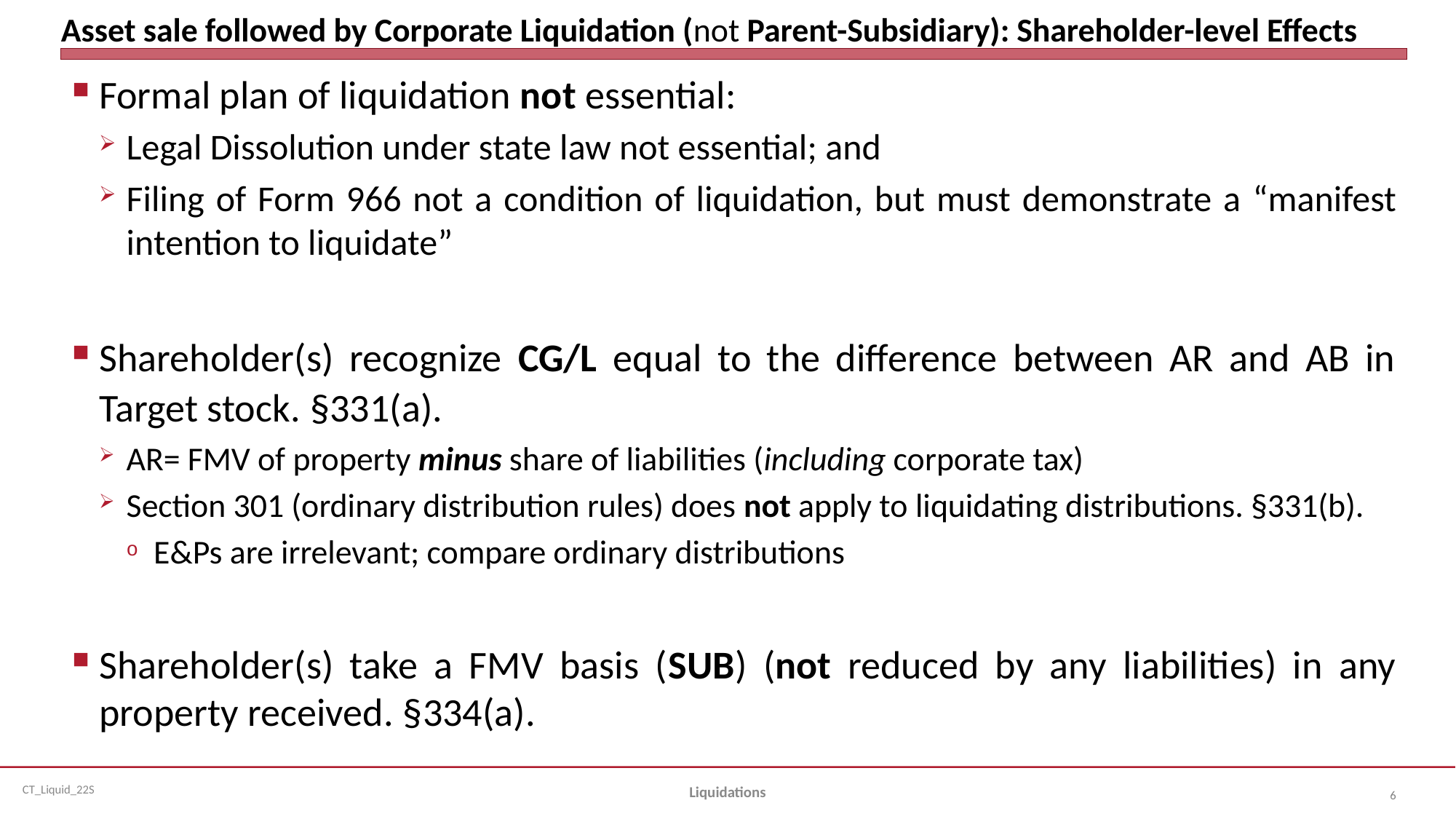

# Asset sale followed by Corporate Liquidation (not Parent-Subsidiary): Shareholder-level Effects
Formal plan of liquidation not essential:
Legal Dissolution under state law not essential; and
Filing of Form 966 not a condition of liquidation, but must demonstrate a “manifest intention to liquidate”

Shareholder(s) recognize CG/L equal to the difference between AR and AB in Target stock. §331(a).
AR= FMV of property minus share of liabilities (including corporate tax)
Section 301 (ordinary distribution rules) does not apply to liquidating distributions. §331(b).
E&Ps are irrelevant; compare ordinary distributions

Shareholder(s) take a FMV basis (SUB) (not reduced by any liabilities) in any property received. §334(a).
Liquidations
6